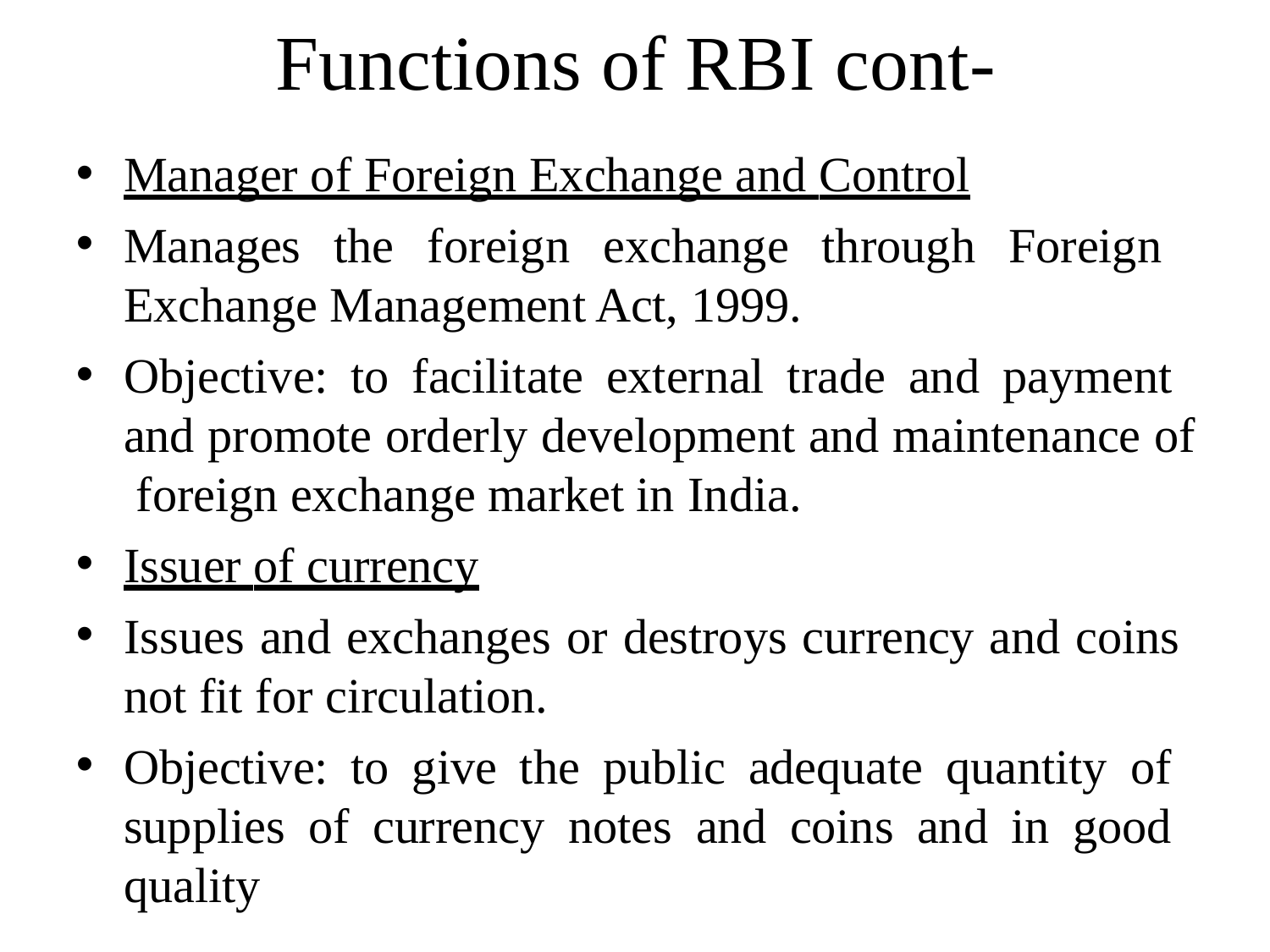

# Functions of RBI cont-
Manager of Foreign Exchange and Control
Manages the foreign exchange through Foreign  Exchange Management Act, 1999.
Objective: to facilitate external trade and payment  and promote orderly development and maintenance of  foreign exchange market in India.
Issuer of currency
Issues and exchanges or destroys currency and coins  not fit for circulation.
Objective: to give the public adequate quantity of  supplies of currency notes and coins and in good  quality